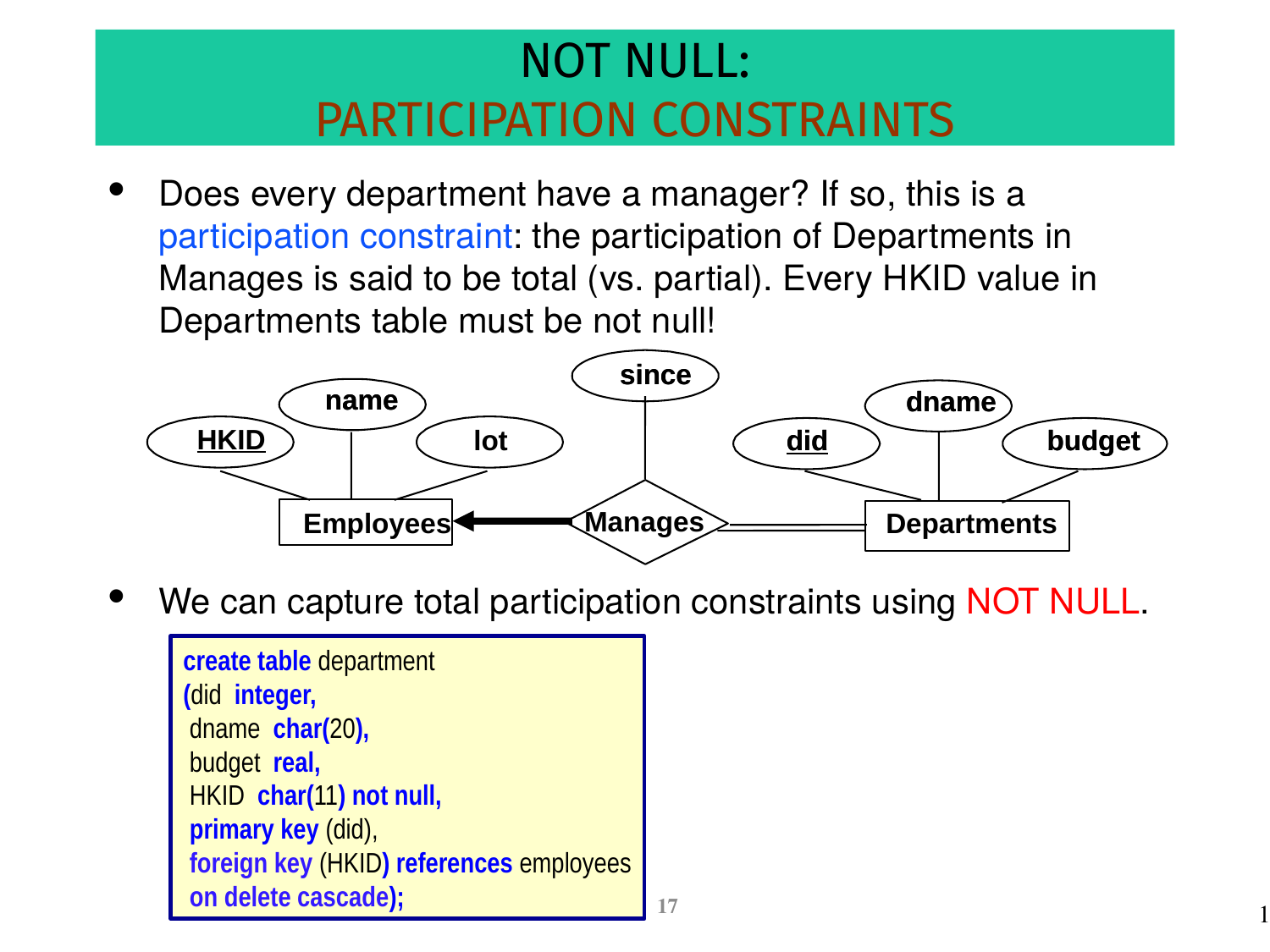

# NOT NULL: PARTICIPATION CONSTRAINTS
Does every department have a manager? If so, this is a participation constraint: the participation of Departments in Manages is said to be total (vs. partial). Every HKID value in Departments table must be not null!

since
since
name
name
dname
dname

HKID

did
did
budget
budget
lot

Manages
Departments

Employees

We can capture total participation constraints using NOT NULL.
create table department
(did  integer,
 dname  char(20),
 budget  real,
 HKID  char(11) not null,
 primary key (did),
 foreign key (HKID) references employees
 on delete cascade);
17